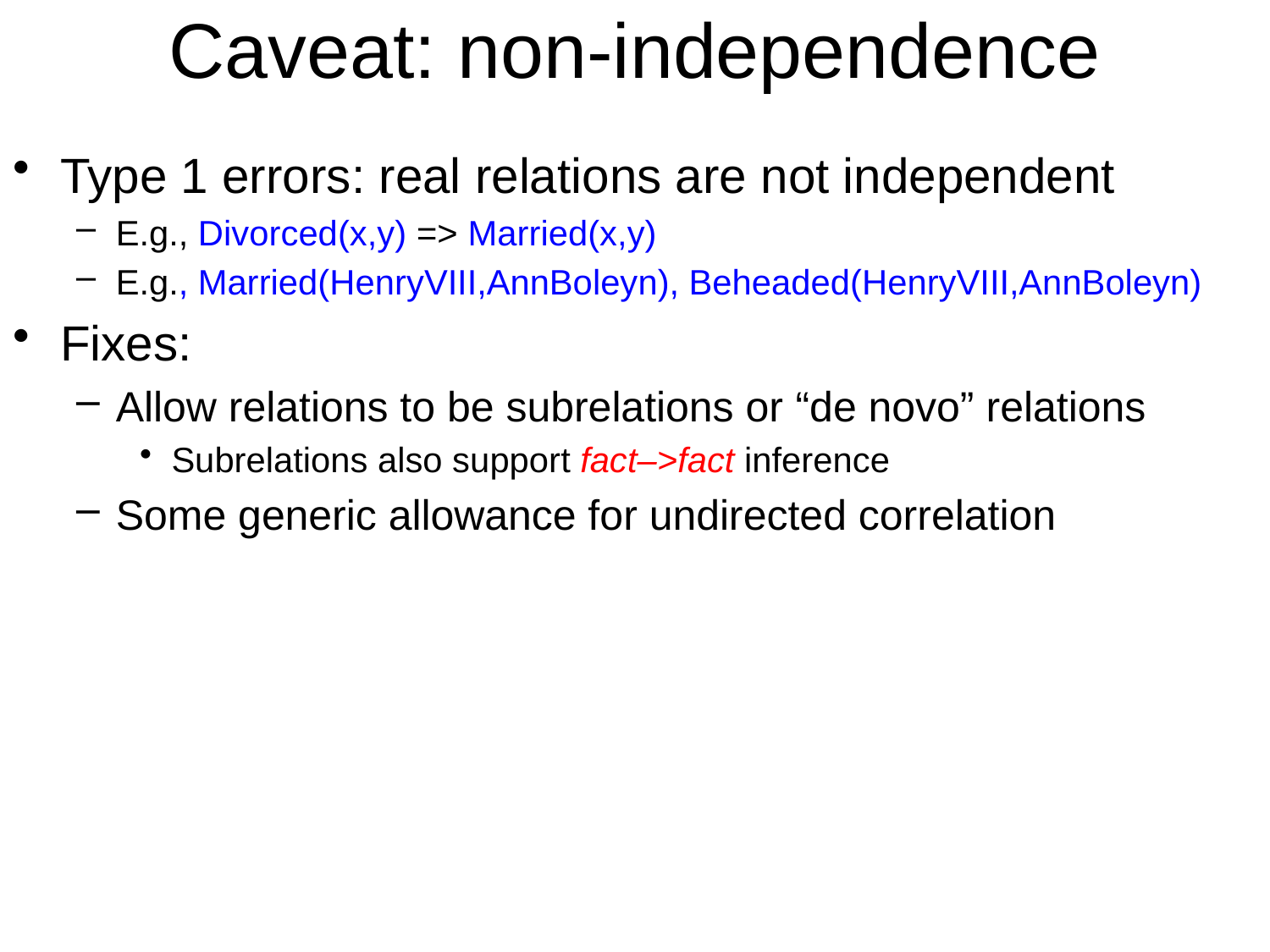

# Caveat: non-independence
Type 1 errors: real relations are not independent
E.g., Divorced(x,y) => Married(x,y)
E.g., Married(HenryVIII,AnnBoleyn), Beheaded(HenryVIII,AnnBoleyn)
Fixes:
Allow relations to be subrelations or “de novo” relations
Subrelations also support fact–>fact inference
Some generic allowance for undirected correlation